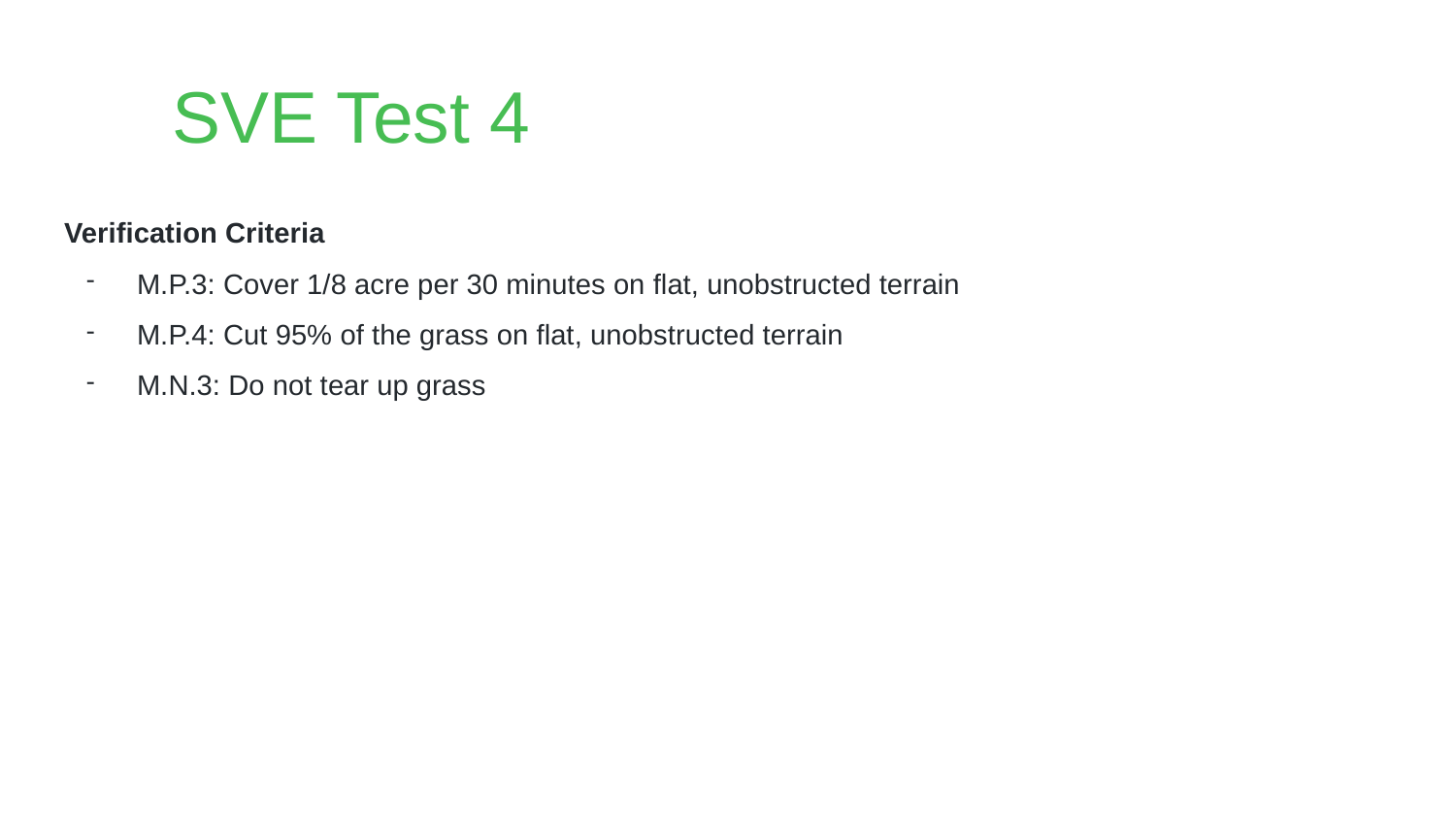

SVE Test 4
Verification Criteria
M.P.3: Cover 1/8 acre per 30 minutes on flat, unobstructed terrain
M.P.4: Cut 95% of the grass on flat, unobstructed terrain
M.N.3: Do not tear up grass